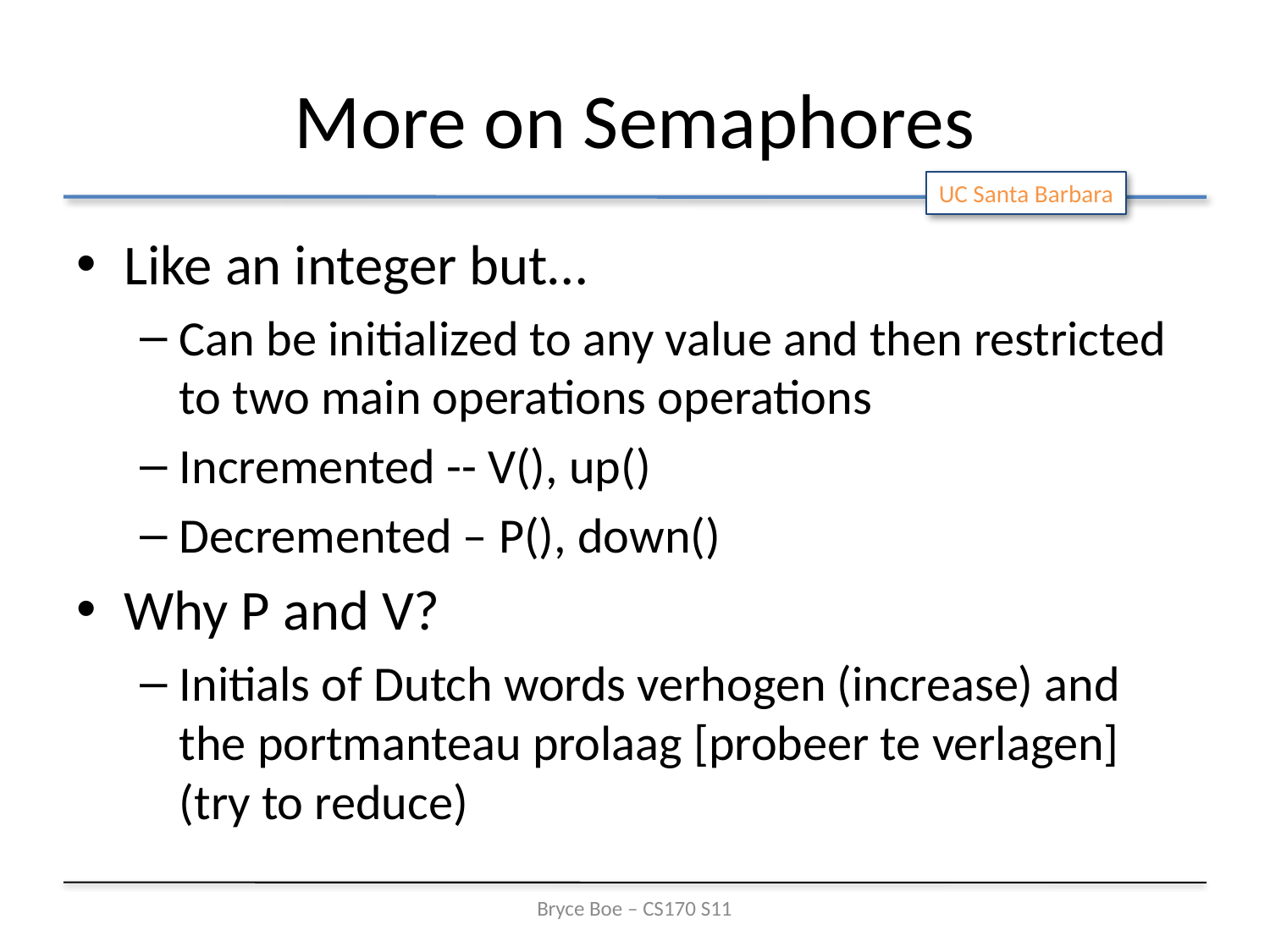

# More on Semaphores
Like an integer but…
Can be initialized to any value and then restricted to two main operations operations
Incremented -- V(), up()
Decremented – P(), down()
Why P and V?
Initials of Dutch words verhogen (increase) and the portmanteau prolaag [probeer te verlagen] (try to reduce)
Bryce Boe – CS170 S11